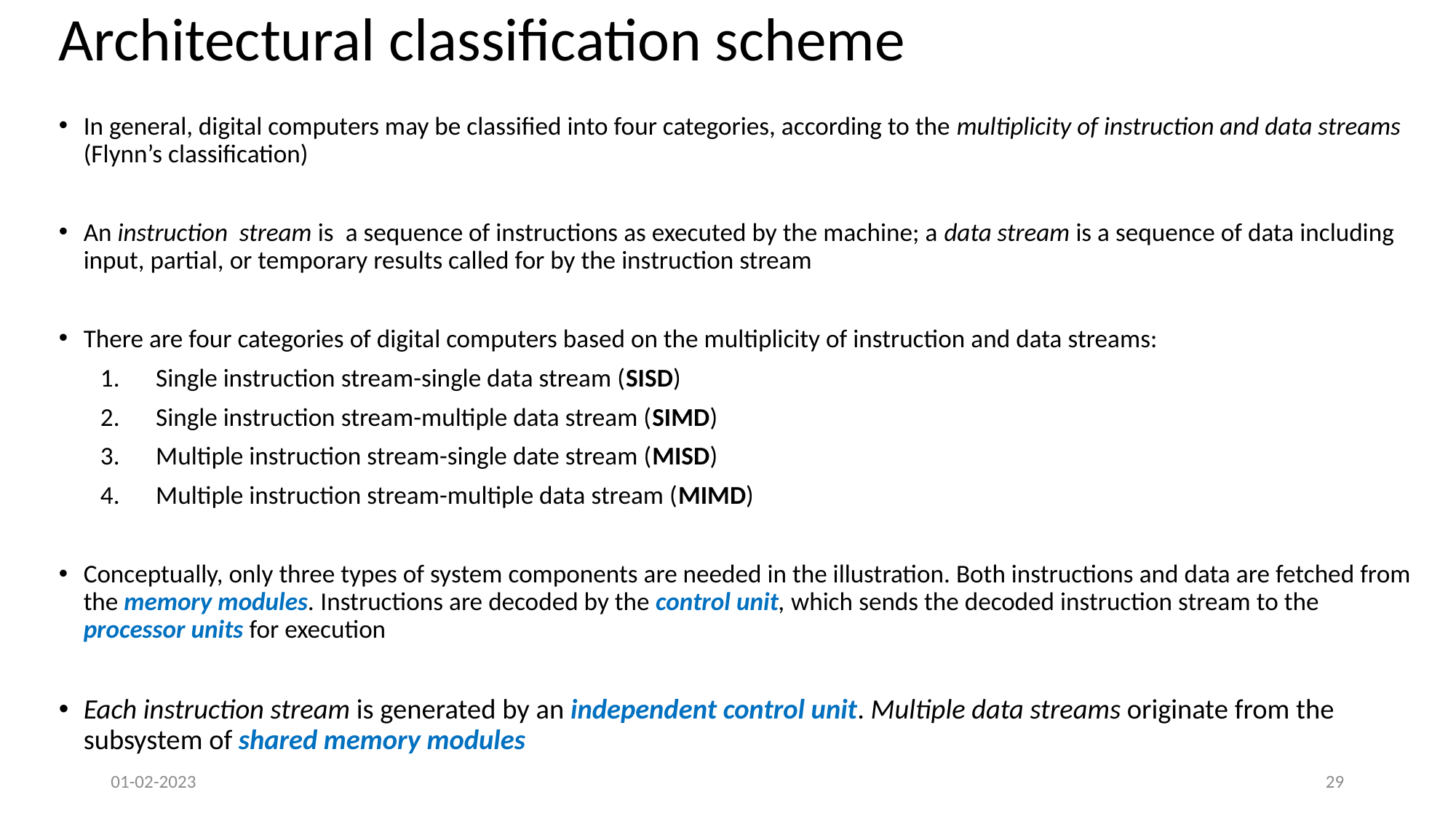

# Architectural classification scheme
In general, digital computers may be classified into four categories, according to the multiplicity of instruction and data streams (Flynn’s classification)

An instruction  stream is  a sequence of instructions as executed by the machine; a data stream is a sequence of data including input, partial, or temporary results called for by the instruction stream

There are four categories of digital computers based on the multiplicity of instruction and data streams:
Single instruction stream-single data stream (SISD)
Single instruction stream-multiple data stream (SIMD)
Multiple instruction stream-single date stream (MISD)
Multiple instruction stream-multiple data stream (MIMD)

Conceptually, only three types of system components are needed in the illustration. Both instructions and data are fetched from the memory modules. Instructions are decoded by the control unit, which sends the decoded instruction stream to the processor units for execution

Each instruction stream is generated by an independent control unit. Multiple data streams originate from the subsystem of shared memory modules

01-02-2023
29